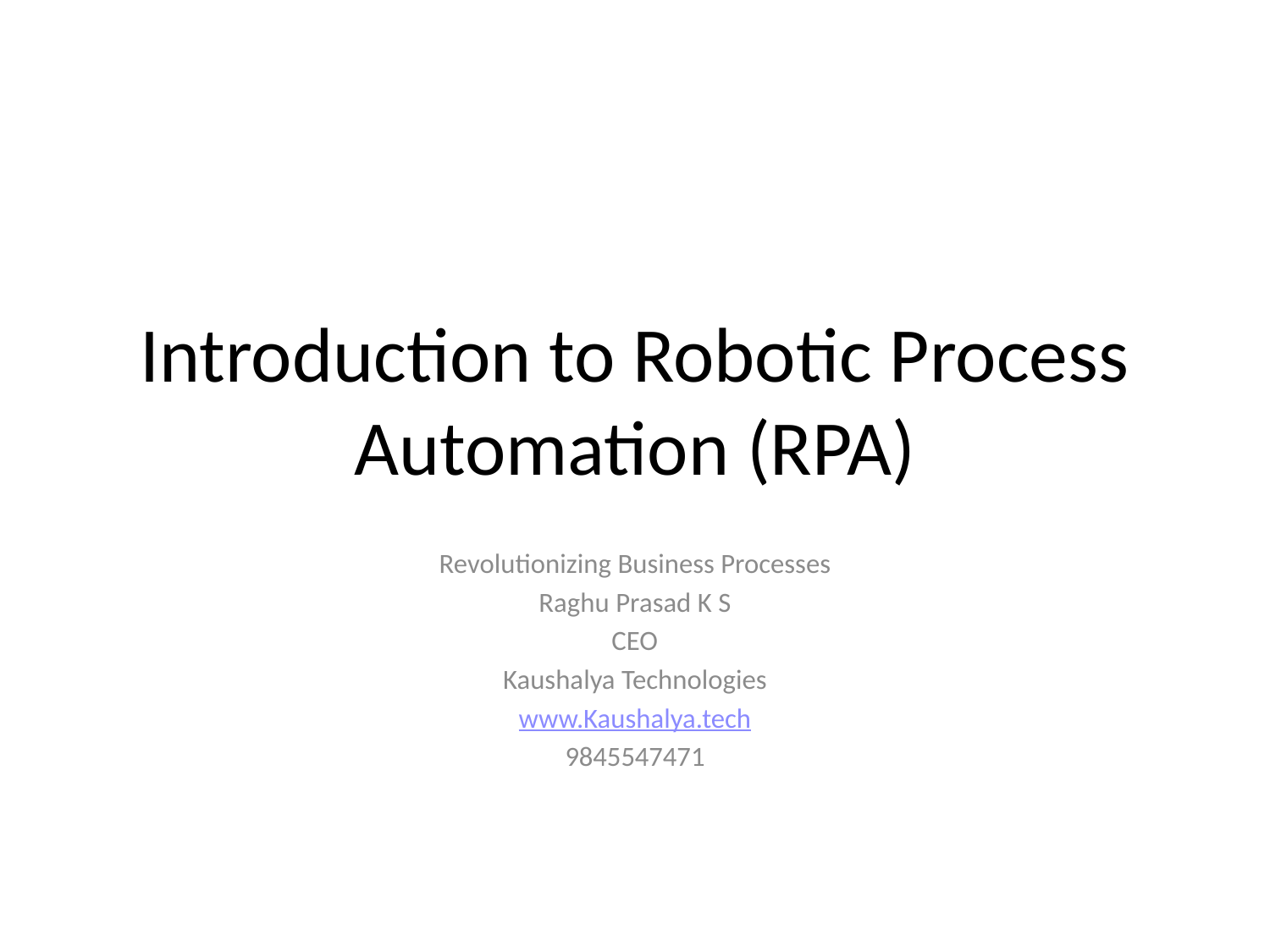

# Introduction to Robotic Process Automation (RPA)
Revolutionizing Business Processes
Raghu Prasad K S
CEO
Kaushalya Technologies
www.Kaushalya.tech
9845547471